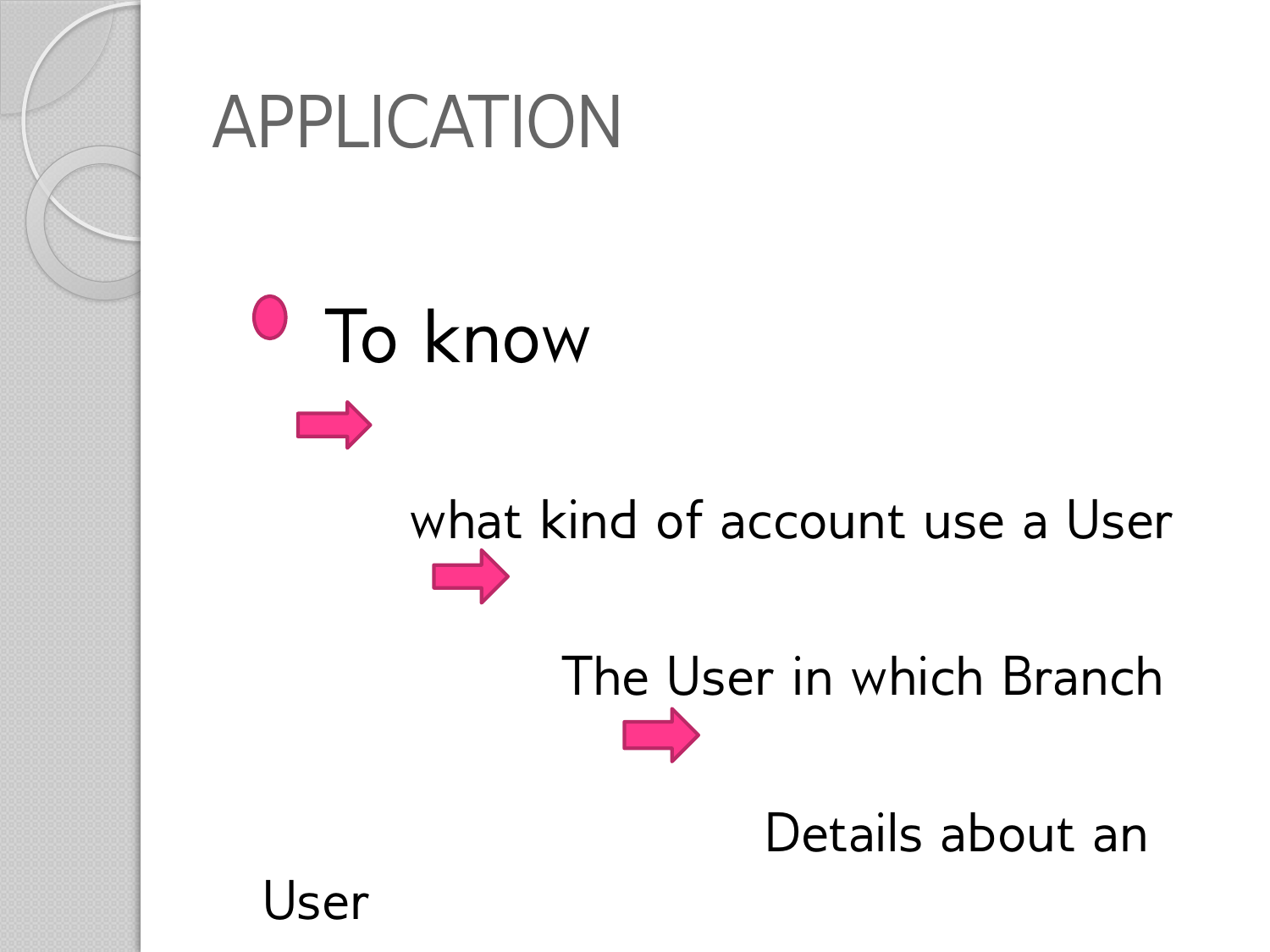

# APPLICATION

      To know
           what kind of account use a User

                    The User in which Branch

                                Details about an User